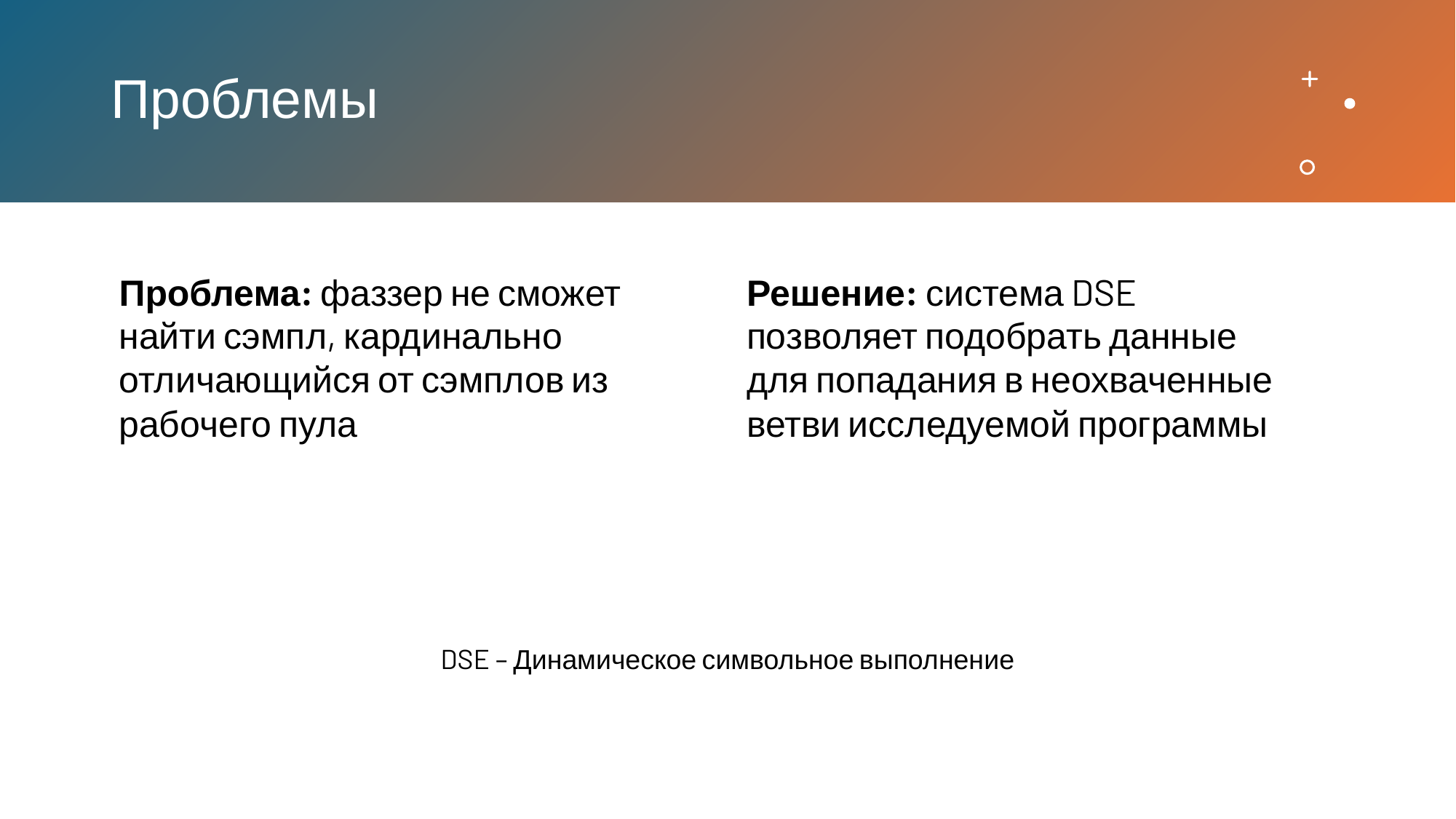

# Проблемы

Проблема: фаззер не сможет найти сэмпл, кардинально отличающийся от сэмплов из рабочего пула
Решение: система DSE позволяет подобрать данные для попадания в неохваченные ветви исследуемой программы

DSE – Динамическое символьное выполнение